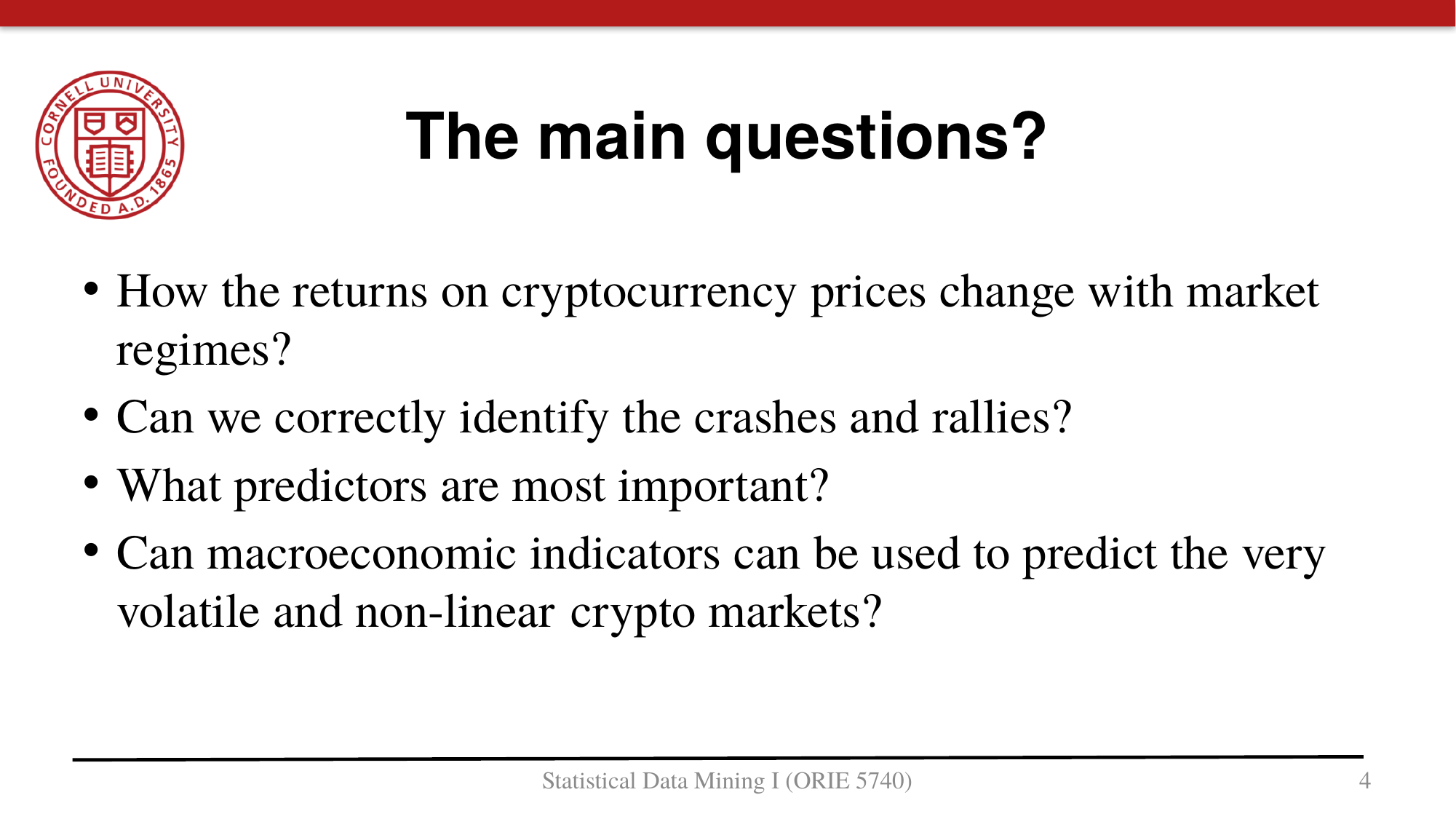

The main questions?

How the returns on cryptocurrency prices change with market regimes?
Can we correctly identify the crashes and rallies?
What predictors are most important?
Can macroeconomic indicators can be used to predict the very volatile and non-linear crypto markets?
Statistical Data Mining I (ORIE 5740)
4